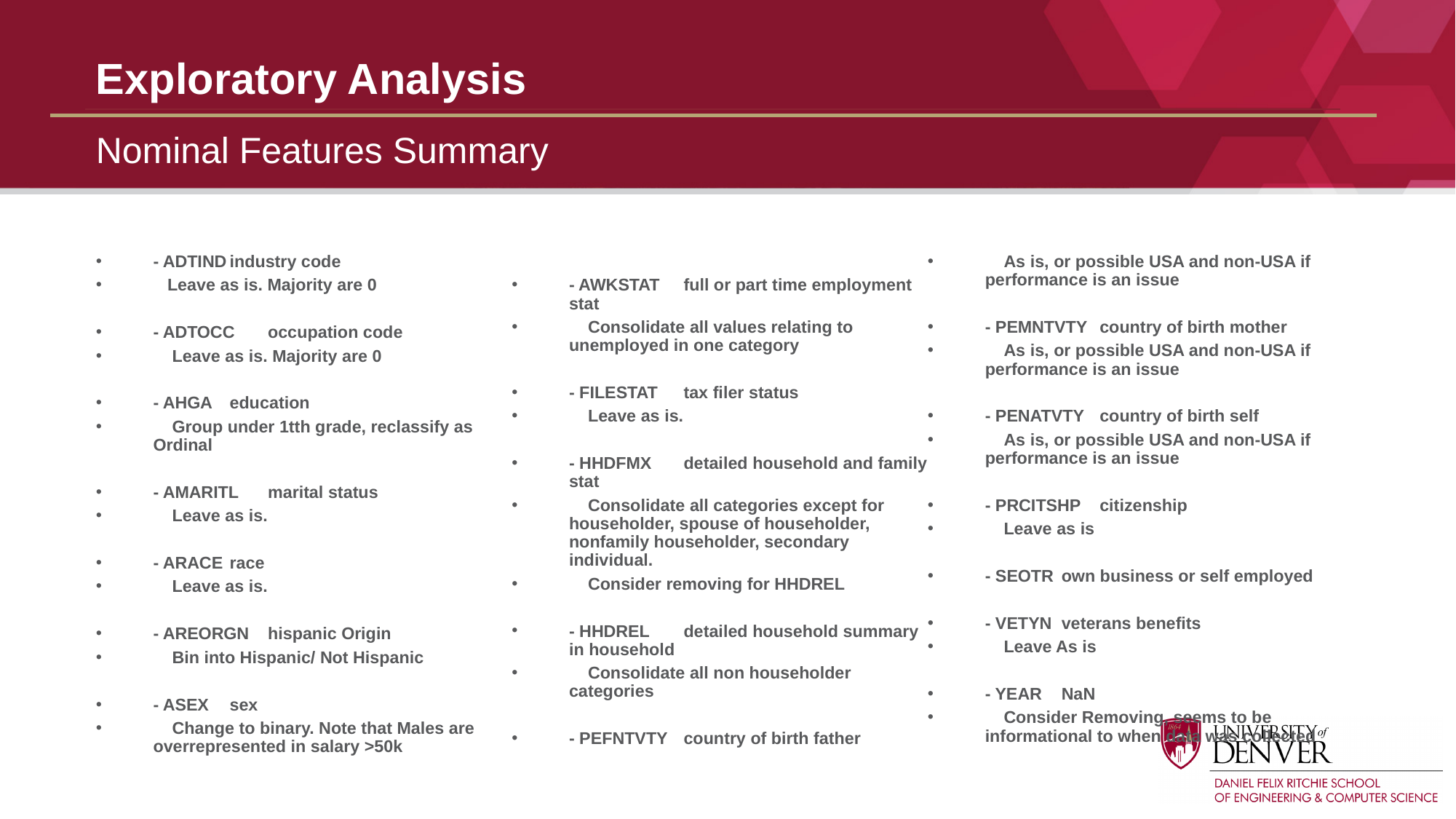

# Exploratory Analysis
Nominal Features Summary
- ADTIND	industry code
   Leave as is. Majority are 0

- ADTOCC	occupation code
    Leave as is. Majority are 0

- AHGA	education
    Group under 1tth grade, reclassify as Ordinal

- AMARITL	marital status
    Leave as is.

- ARACE	race
    Leave as is.

- AREORGN 	hispanic Origin
    Bin into Hispanic/ Not Hispanic

- ASEX	sex
    Change to binary. Note that Males are overrepresented in salary >50k

- AWKSTAT	full or part time employment stat
    Consolidate all values relating to unemployed in one category

- FILESTAT	tax filer status
    Leave as is.

- HHDFMX	detailed household and family stat
    Consolidate all categories except for householder, spouse of householder, nonfamily householder, secondary individual.
    Consider removing for HHDREL

- HHDREL	detailed household summary in household
    Consolidate all non householder categories

- PEFNTVTY	country of birth father
    As is, or possible USA and non-USA if performance is an issue

- PEMNTVTY	country of birth mother
    As is, or possible USA and non-USA if performance is an issue

- PENATVTY	country of birth self
    As is, or possible USA and non-USA if performance is an issue

- PRCITSHP	citizenship
    Leave as is

- SEOTR	own business or self employed

- VETYN	veterans benefits
    Leave As is

- YEAR	NaN
    Consider Removing, seems to be informational to when data was collected